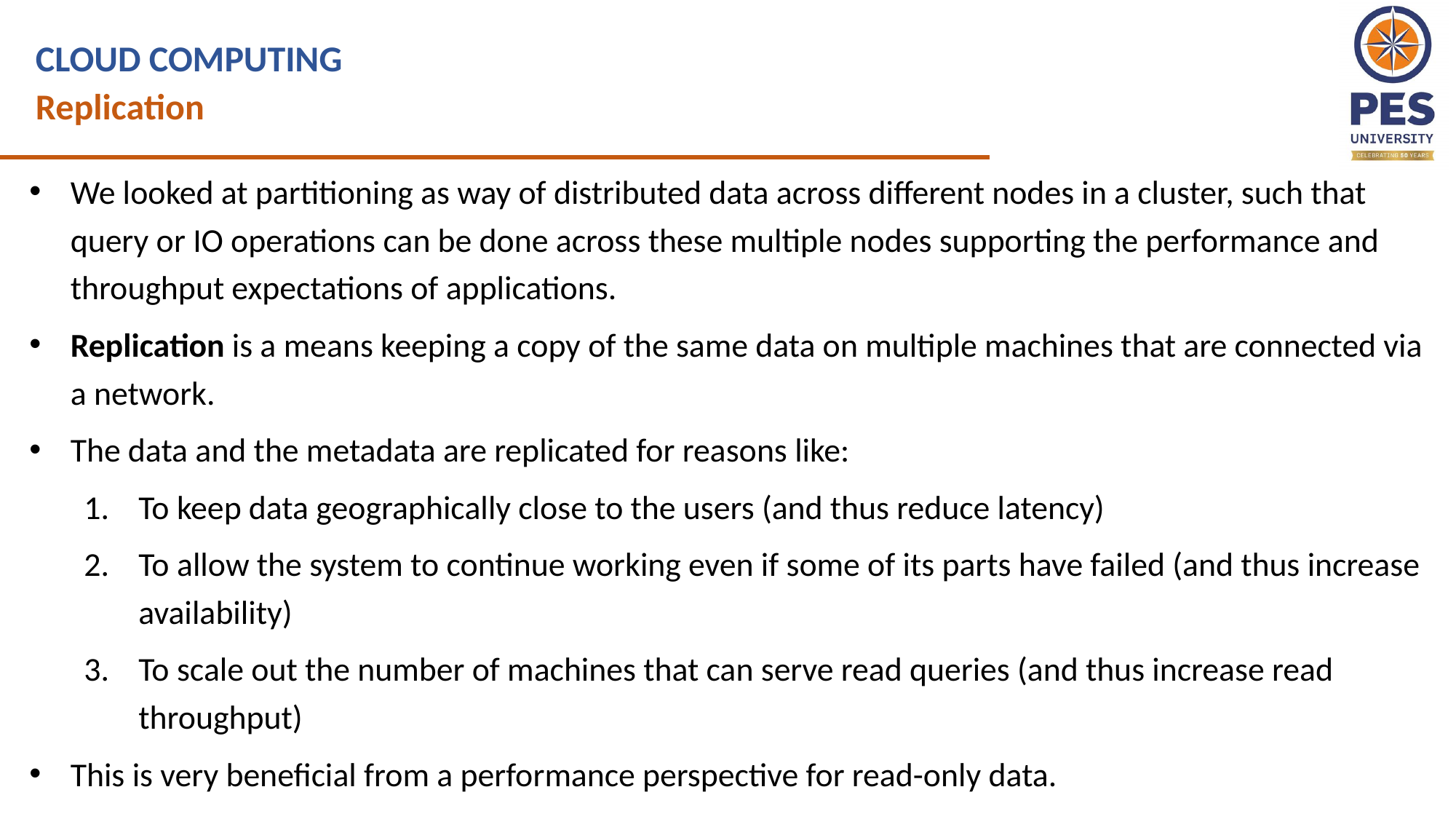

CLOUD COMPUTING
Replication
We looked at partitioning as way of distributed data across different nodes in a cluster, such that query or IO operations can be done across these multiple nodes supporting the performance and throughput expectations of applications.
Replication is a means keeping a copy of the same data on multiple machines that are connected via a network.
The data and the metadata are replicated for reasons like:
To keep data geographically close to the users (and thus reduce latency)
To allow the system to continue working even if some of its parts have failed (and thus increase availability)
To scale out the number of machines that can serve read queries (and thus increase read throughput)
This is very beneficial from a performance perspective for read-only data.